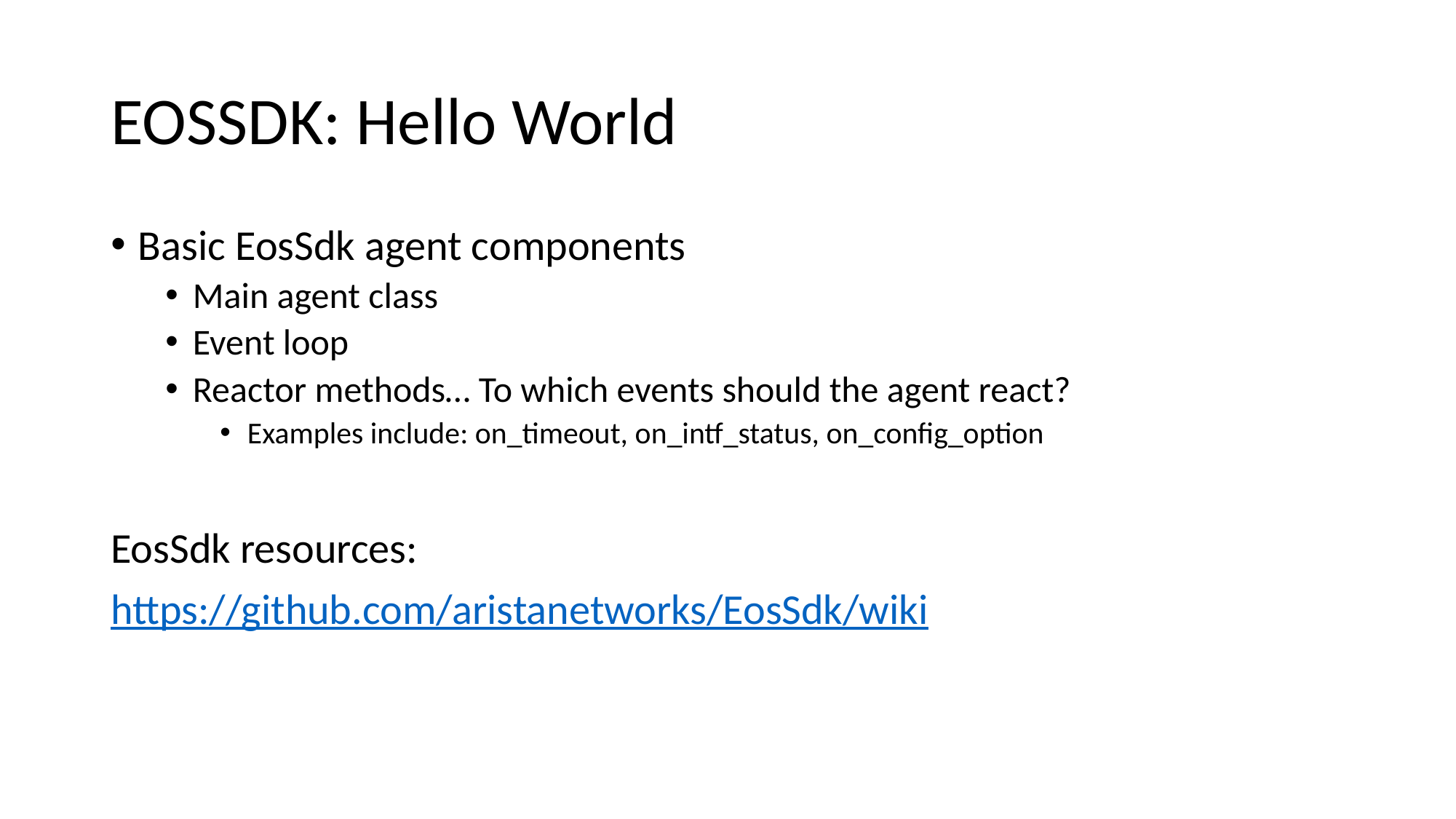

# EOSSDK: Hello World
Basic EosSdk agent components
Main agent class
Event loop
Reactor methods… To which events should the agent react?
Examples include: on_timeout, on_intf_status, on_config_option

EosSdk resources:
https://github.com/aristanetworks/EosSdk/wiki